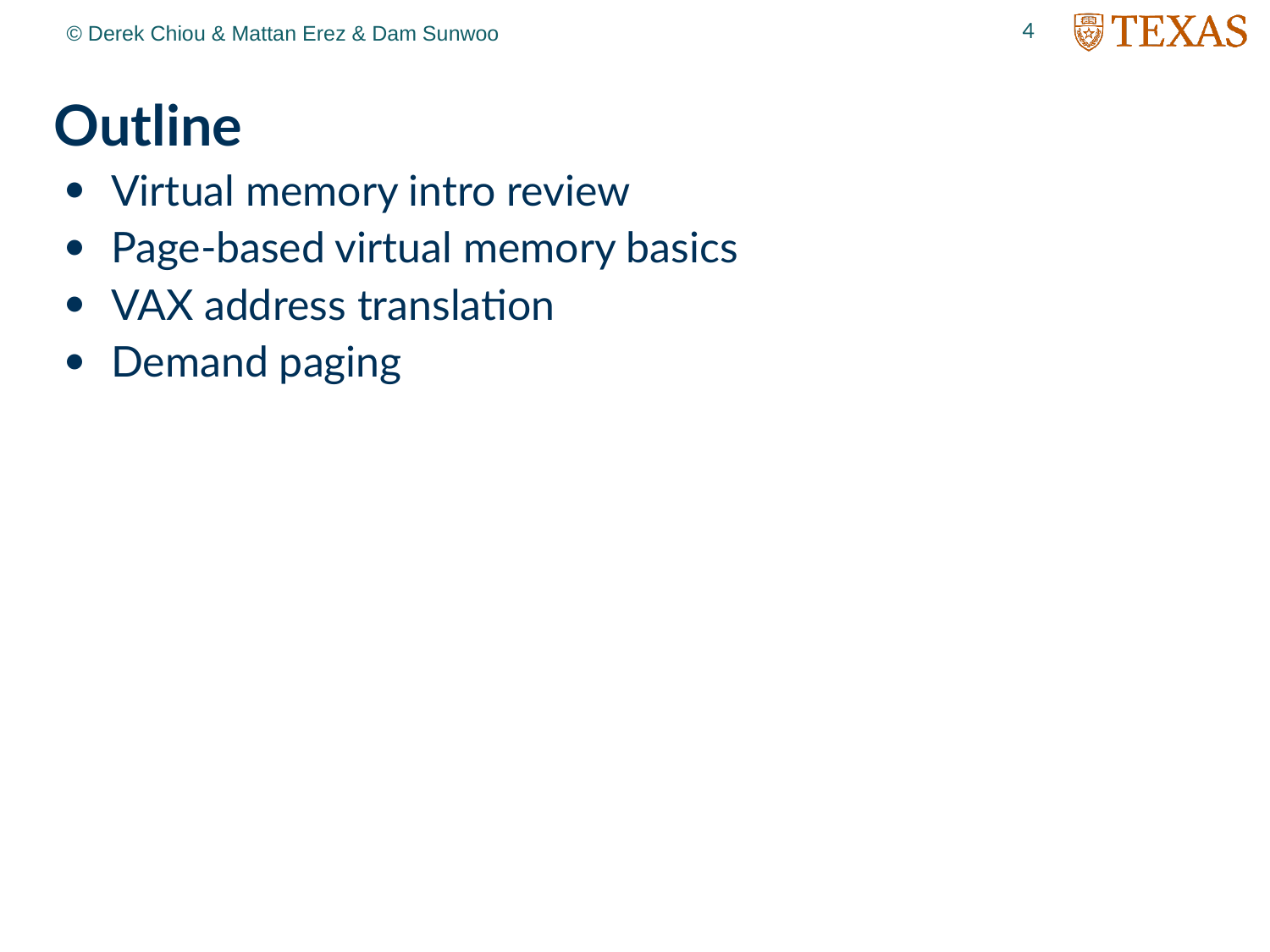

4
© Derek Chiou & Mattan Erez & Dam Sunwoo
# Outline
Virtual memory intro review
Page-based virtual memory basics
VAX address translation
Demand paging